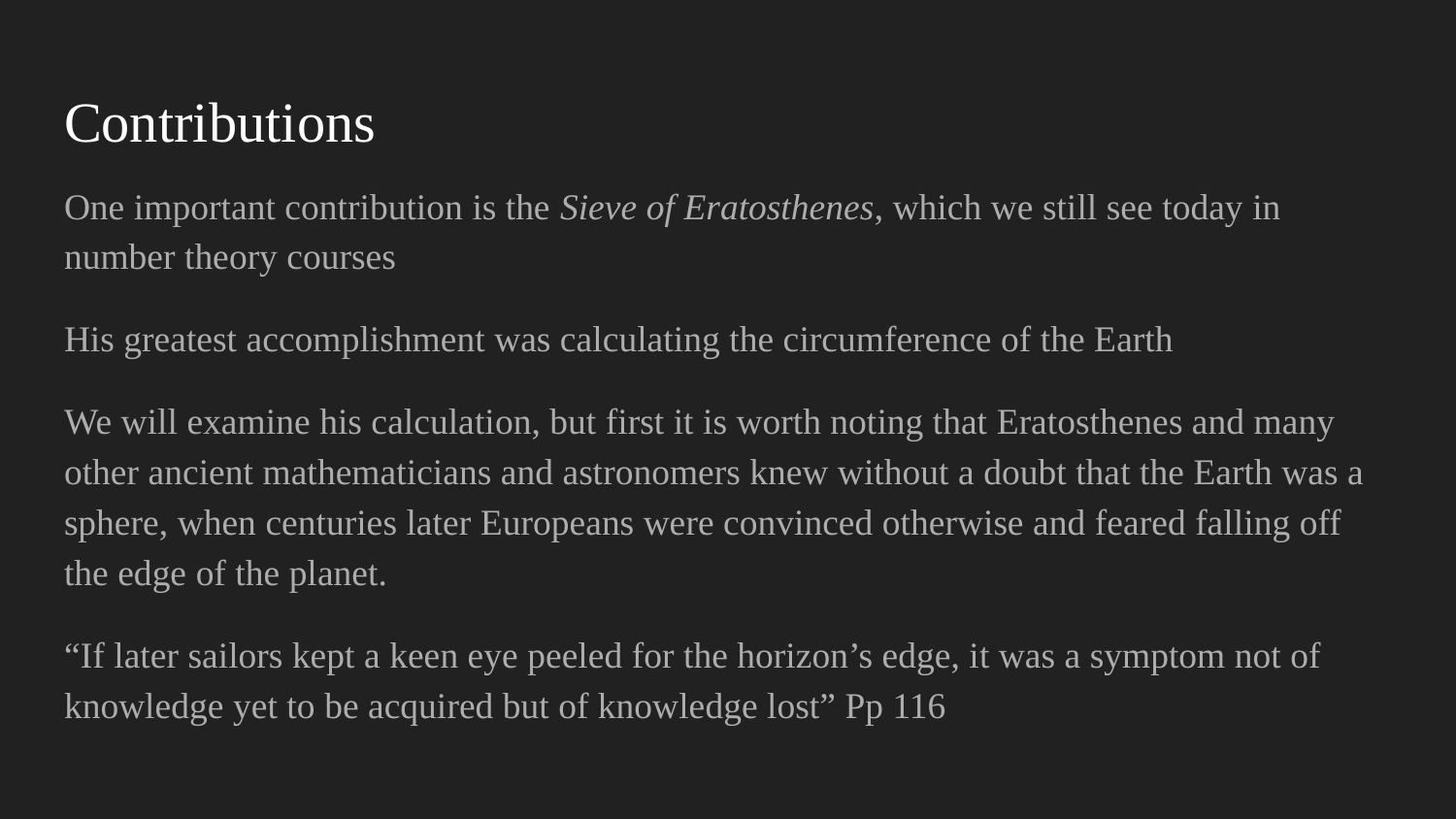

# Contributions
One important contribution is the Sieve of Eratosthenes, which we still see today in number theory courses
His greatest accomplishment was calculating the circumference of the Earth
We will examine his calculation, but first it is worth noting that Eratosthenes and many other ancient mathematicians and astronomers knew without a doubt that the Earth was a sphere, when centuries later Europeans were convinced otherwise and feared falling off the edge of the planet.
“If later sailors kept a keen eye peeled for the horizon’s edge, it was a symptom not of knowledge yet to be acquired but of knowledge lost” Pp 116